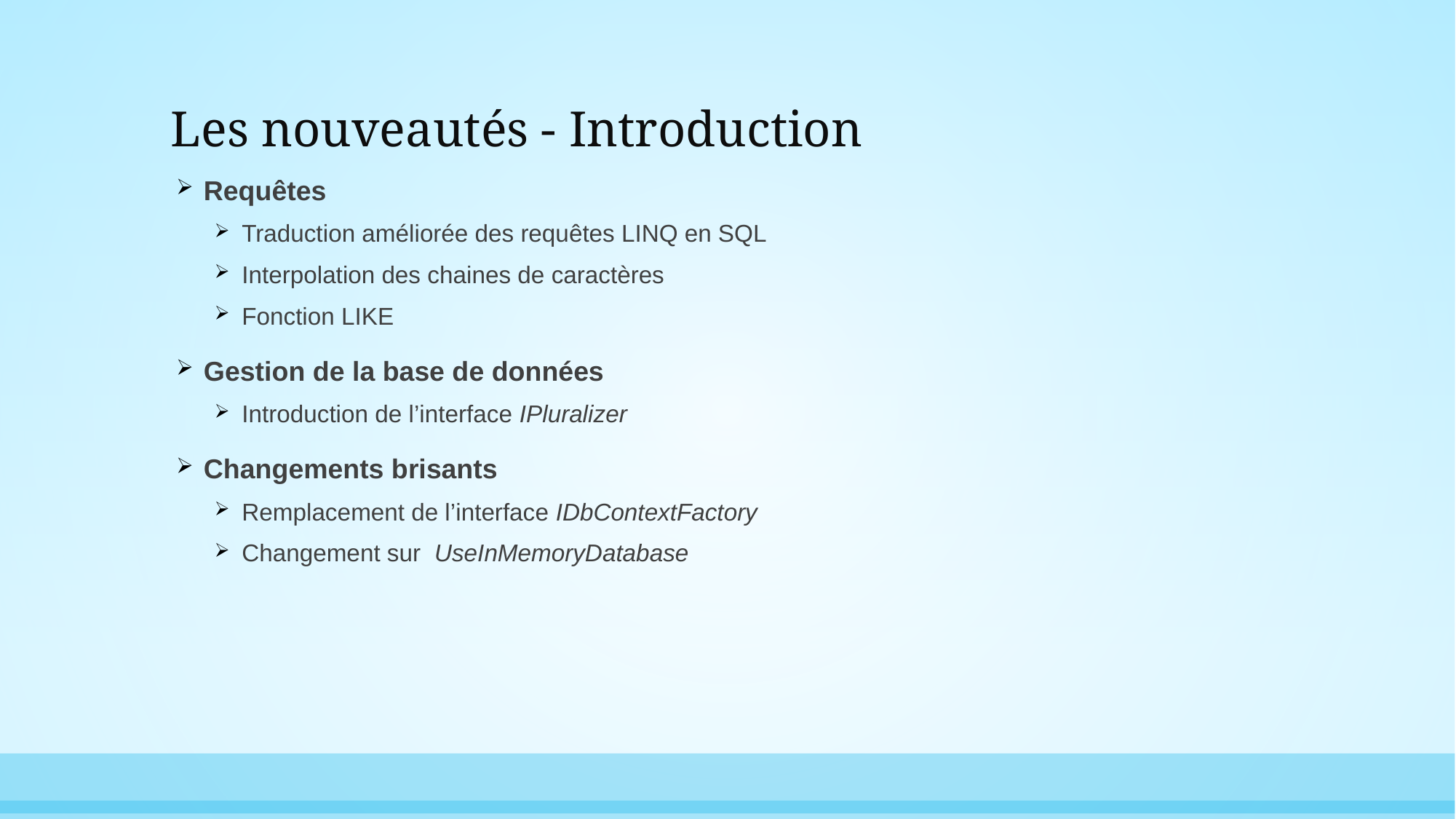

# Les nouveautés - Introduction
Requêtes
Traduction améliorée des requêtes LINQ en SQL
Interpolation des chaines de caractères
Fonction LIKE
Gestion de la base de données
Introduction de l’interface IPluralizer
Changements brisants
Remplacement de l’interface IDbContextFactory
Changement sur  UseInMemoryDatabase